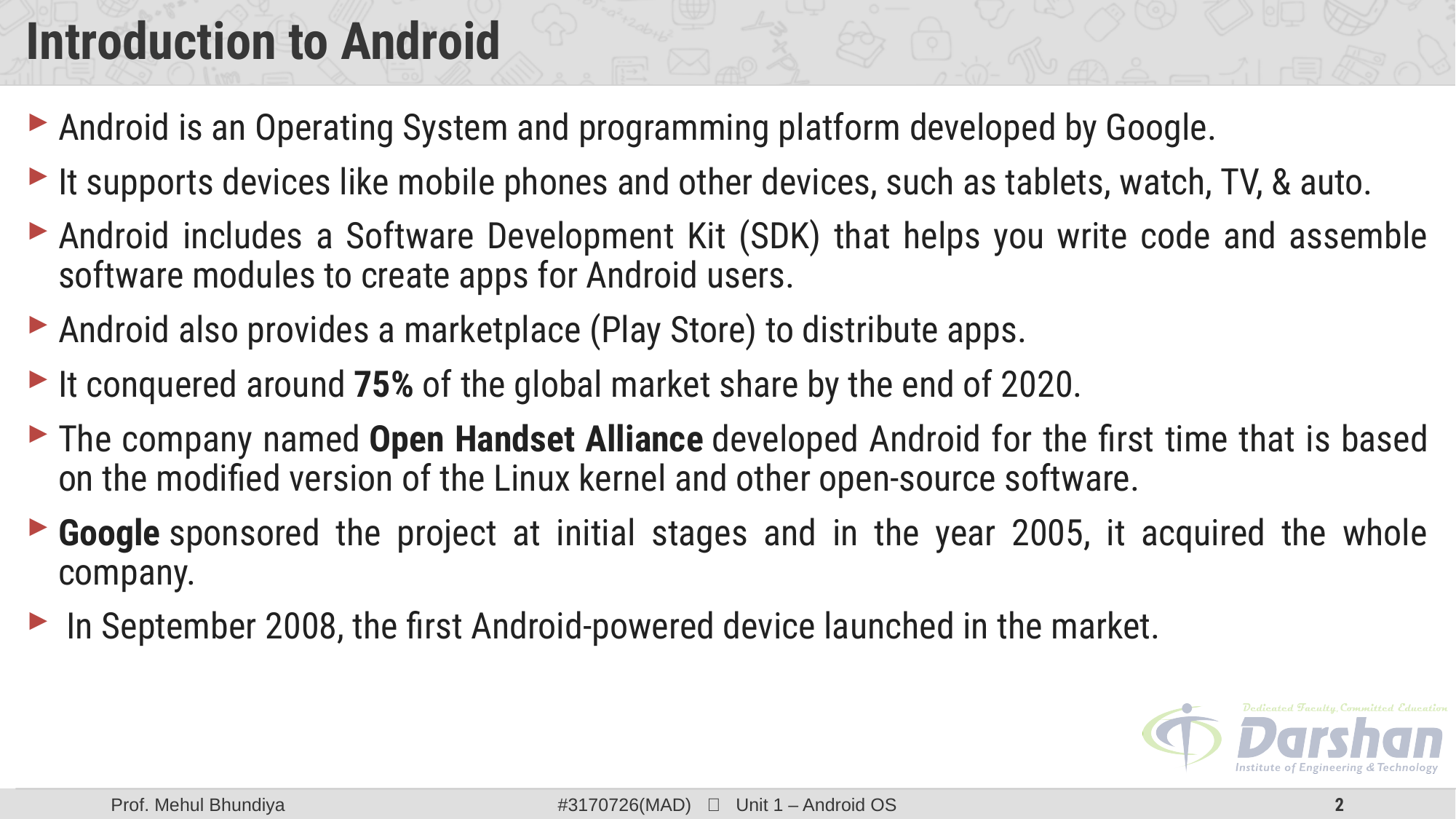

# Introduction to Android
Android is an Operating System and programming platform developed by Google.
It supports devices like mobile phones and other devices, such as tablets, watch, TV, & auto.
Android includes a Software Development Kit (SDK) that helps you write code and assemble software modules to create apps for Android users.
Android also provides a marketplace (Play Store) to distribute apps.
It conquered around 75% of the global market share by the end of 2020.
The company named Open Handset Alliance developed Android for the first time that is based on the modified version of the Linux kernel and other open-source software.
Google sponsored the project at initial stages and in the year 2005, it acquired the whole company.
 In September 2008, the first Android-powered device launched in the market.